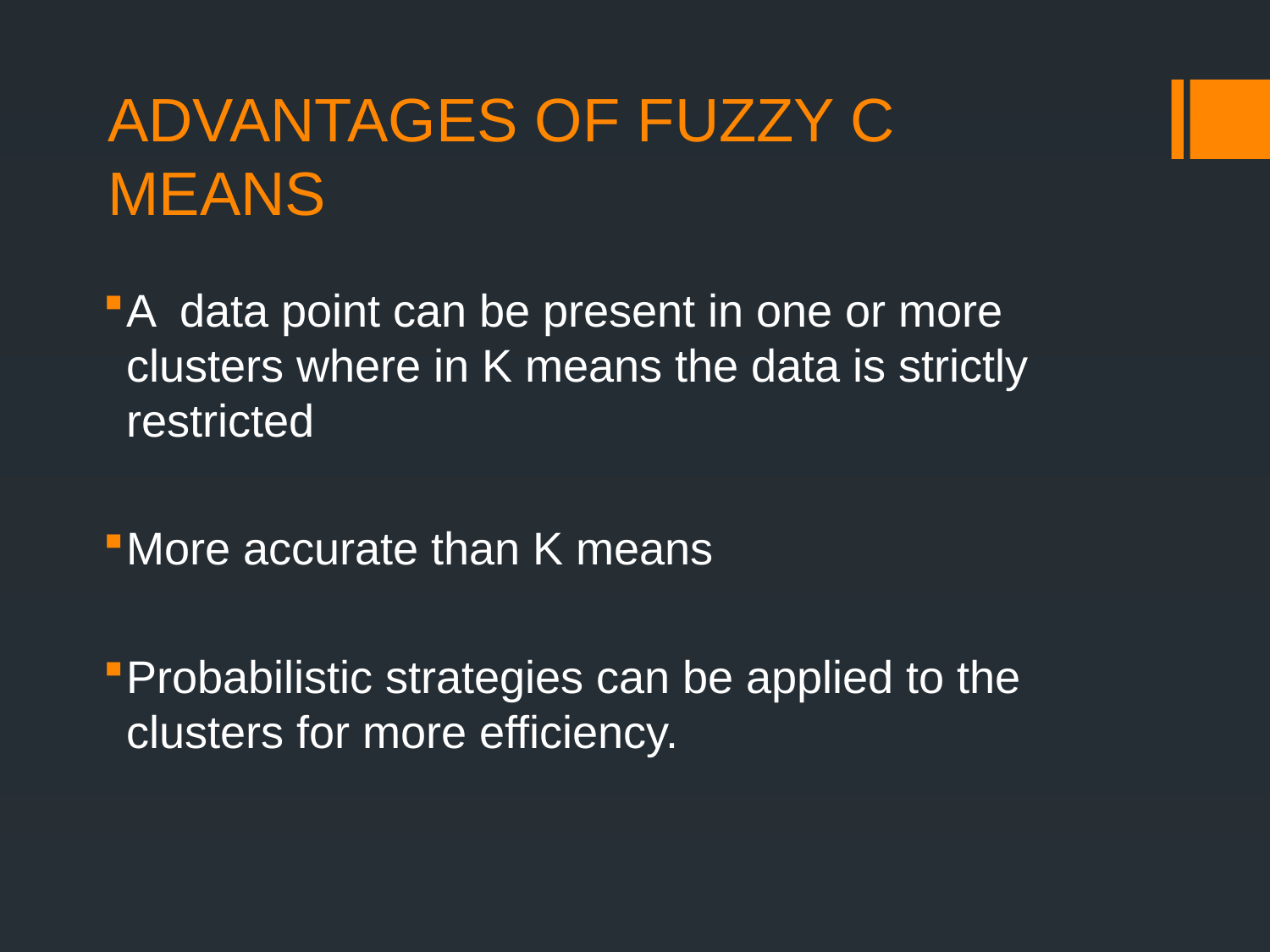

# ADVANTAGES OF FUZZY C MEANS
A  data point can be present in one or more clusters where in K means the data is strictly restricted

More accurate than K means

Probabilistic strategies can be applied to the clusters for more efficiency.